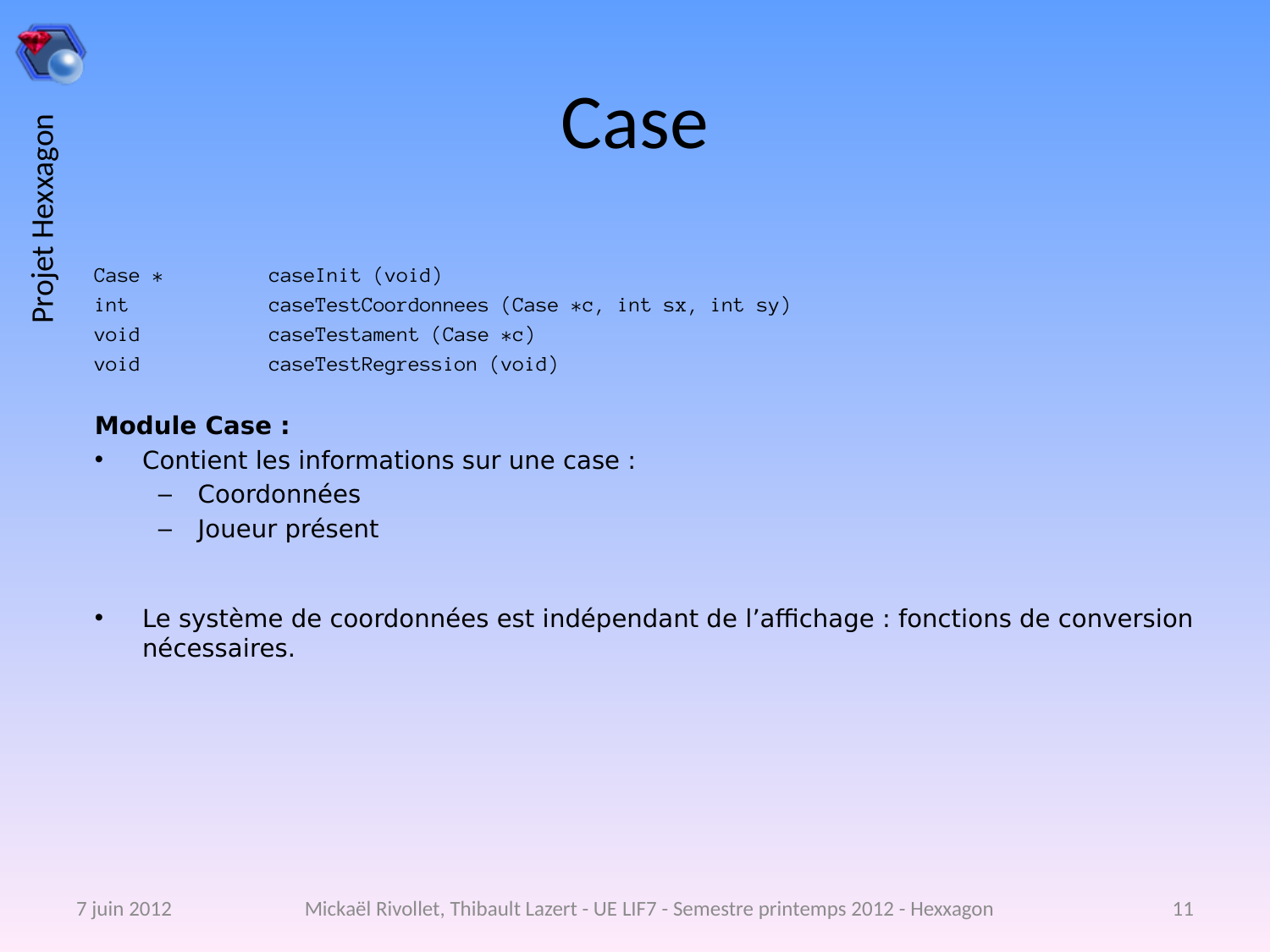

# Case

Case * 	caseInit (void)
int 		caseTestCoordonnees (Case *c, int sx, int sy)
void 	caseTestament (Case *c)
void 	caseTestRegression (void)

Module Case :
Contient les informations sur une case :
Coordonnées
Joueur présent

Le système de coordonnées est indépendant de l’affichage : fonctions de conversion nécessaires.

7 juin 2012
Mickaël Rivollet, Thibault Lazert - UE LIF7 - Semestre printemps 2012 - Hexxagon
11